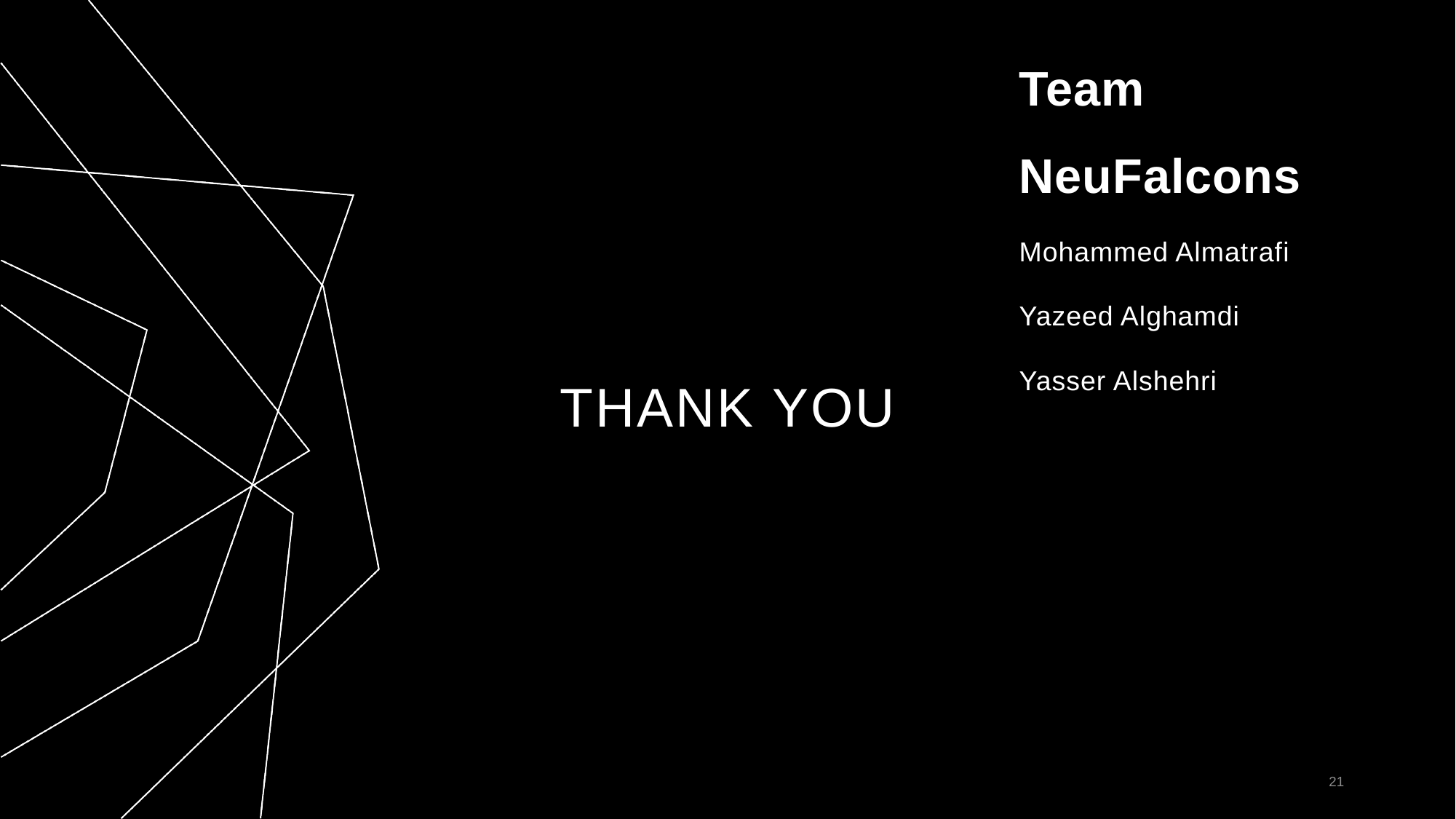

Team NeuFalcons
Mohammed Almatrafi
Yazeed Alghamdi
Yasser Alshehri
# THANK YOU
21